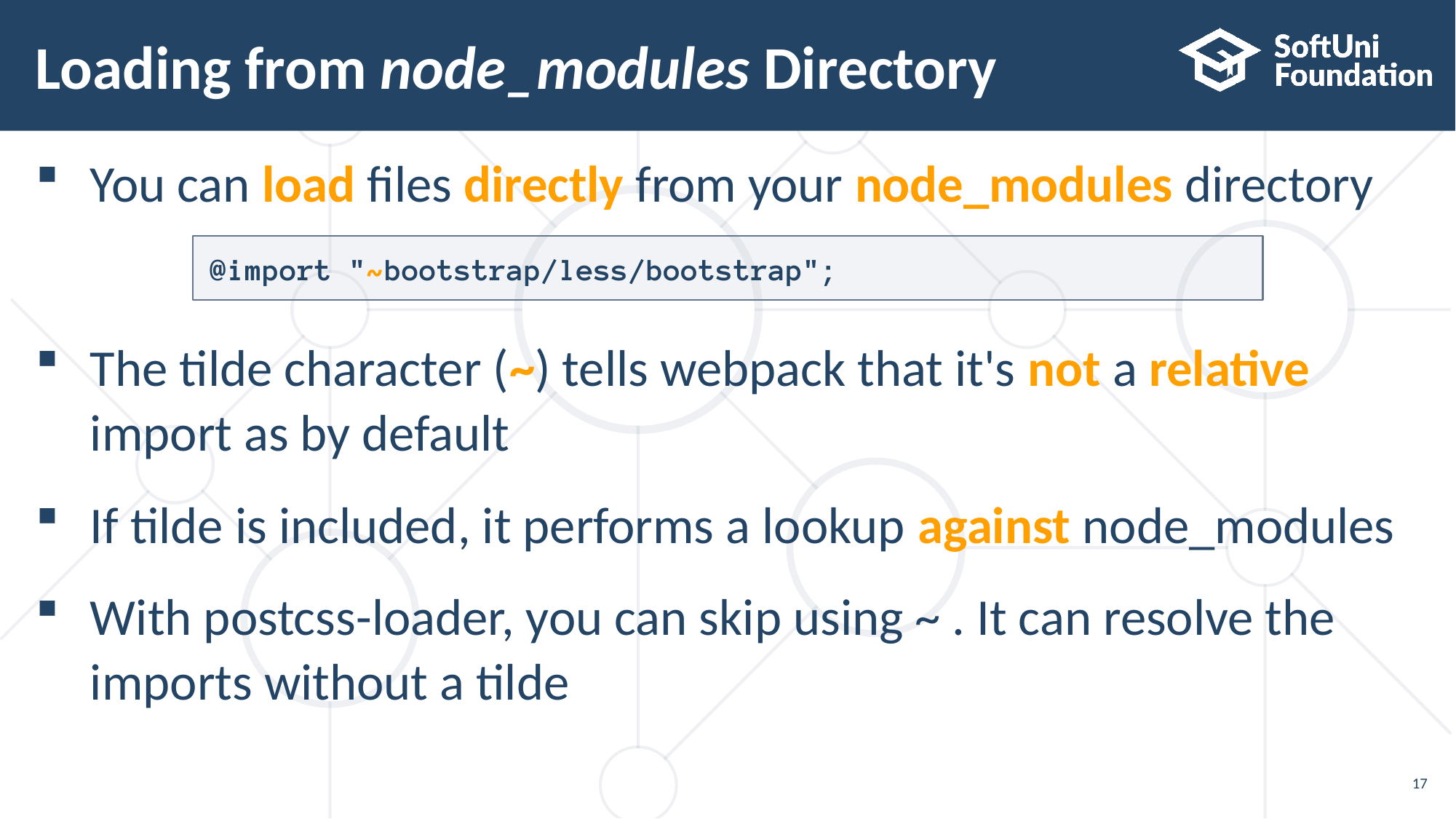

# Loading from node_modules Directory
You can load files directly from your node_modules directory

The tilde character (~) tells webpack that it's not a relative
import as by default
If tilde is included, it performs a lookup against node_modules
With postcss-loader, you can skip using ~ . It can resolve the
imports without a tilde
@import "~bootstrap/less/bootstrap";
17